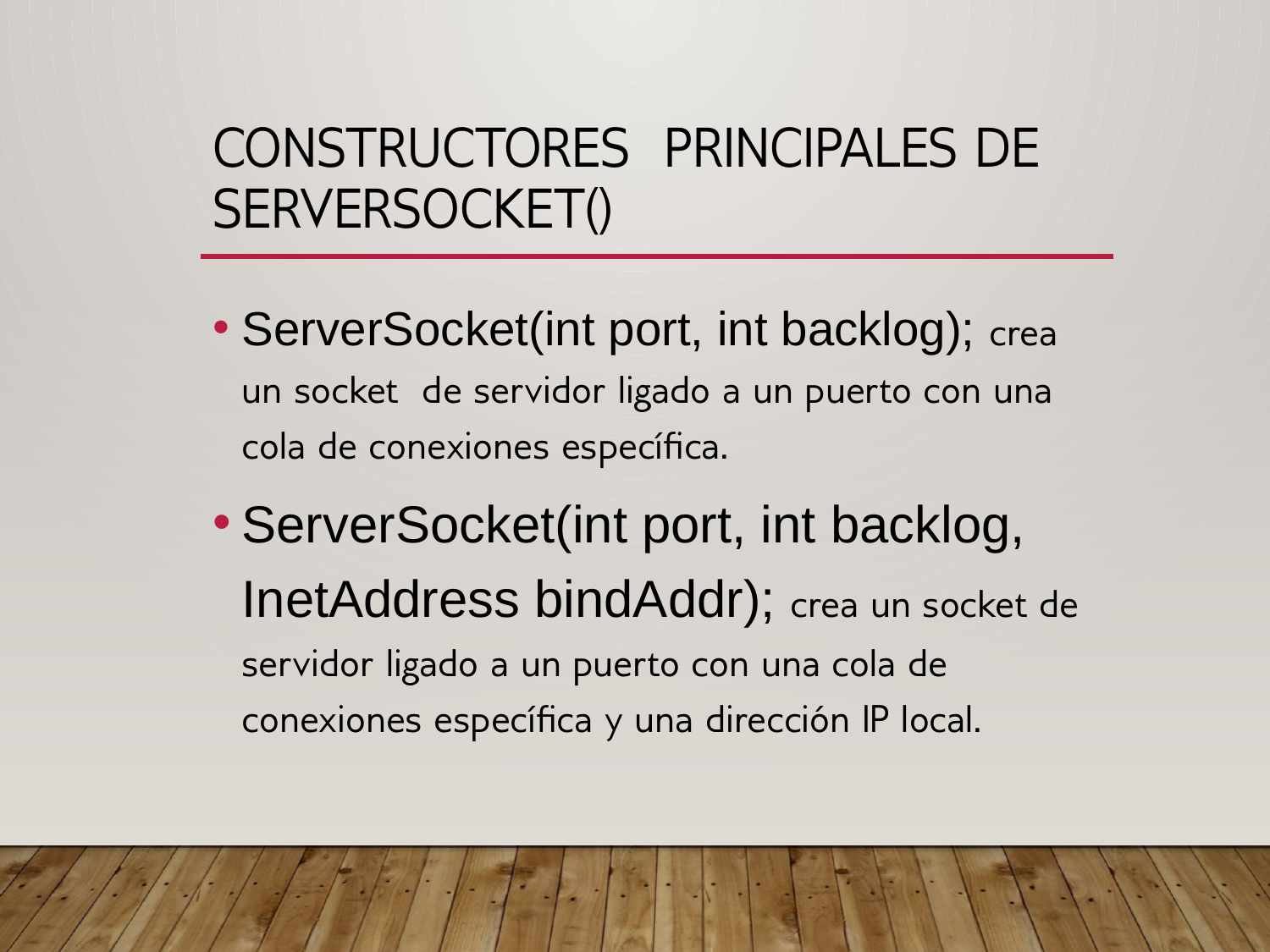

# Constructores  principales de ServerSocket()
ServerSocket(int port, int backlog); crea un socket  de servidor ligado a un puerto con una cola de conexiones específica.
ServerSocket(int port, int backlog, InetAddress bindAddr); crea un socket de servidor ligado a un puerto con una cola de conexiones específica y una dirección IP local.